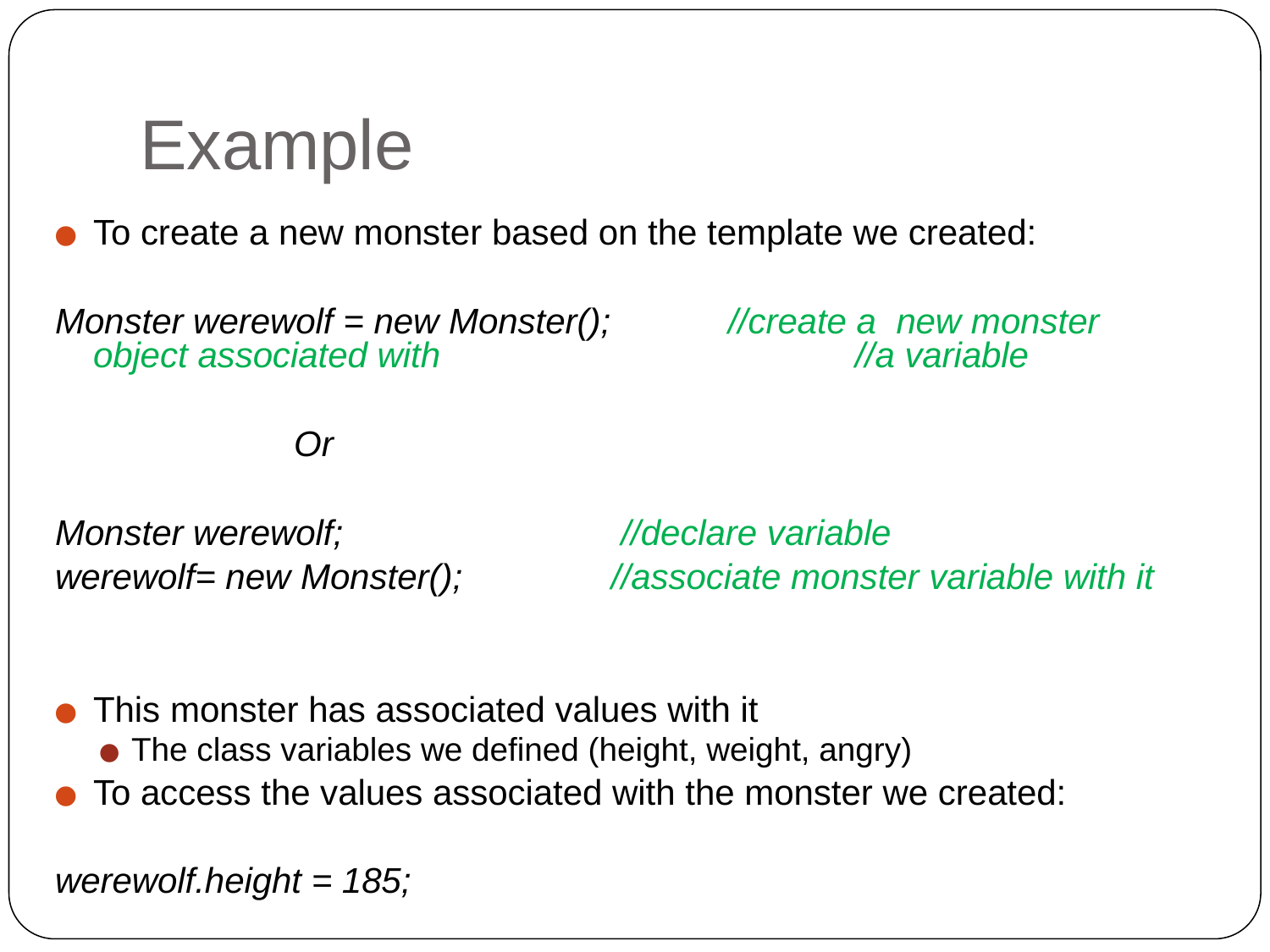

# Example
To create a new monster based on the template we created:

Monster werewolf = new Monster();    	//create a  new monster object associated with 				//a variable

                        Or

Monster werewolf;                      	  //declare variable
werewolf= new Monster();        	 //associate monster variable with it

This monster has associated values with it
The class variables we defined (height, weight, angry)
To access the values associated with the monster we created:

werewolf.height = 185;